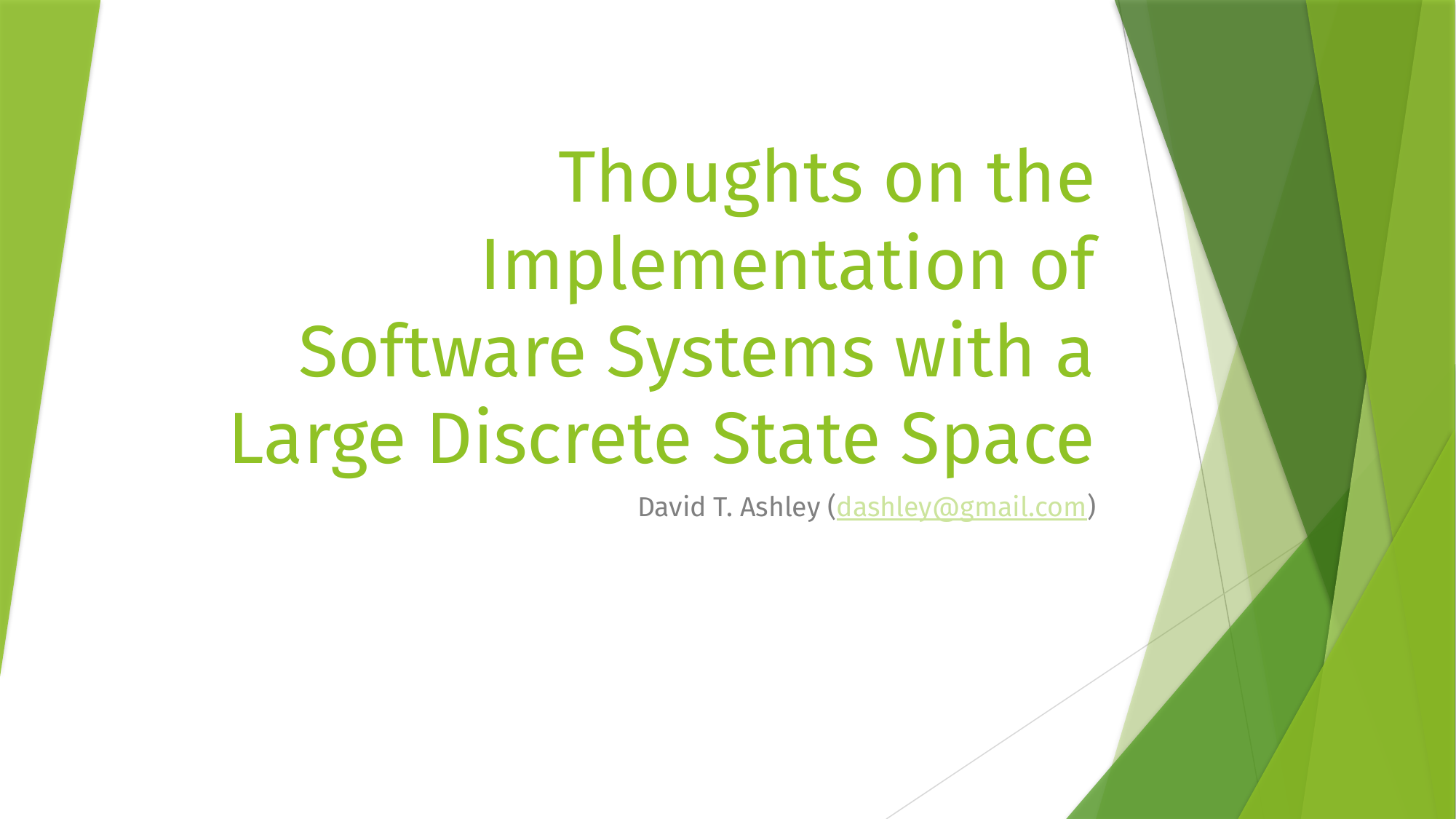

# Thoughts on the Implementation of Software Systems with a Large Discrete State Space
David T. Ashley (dashley@gmail.com)